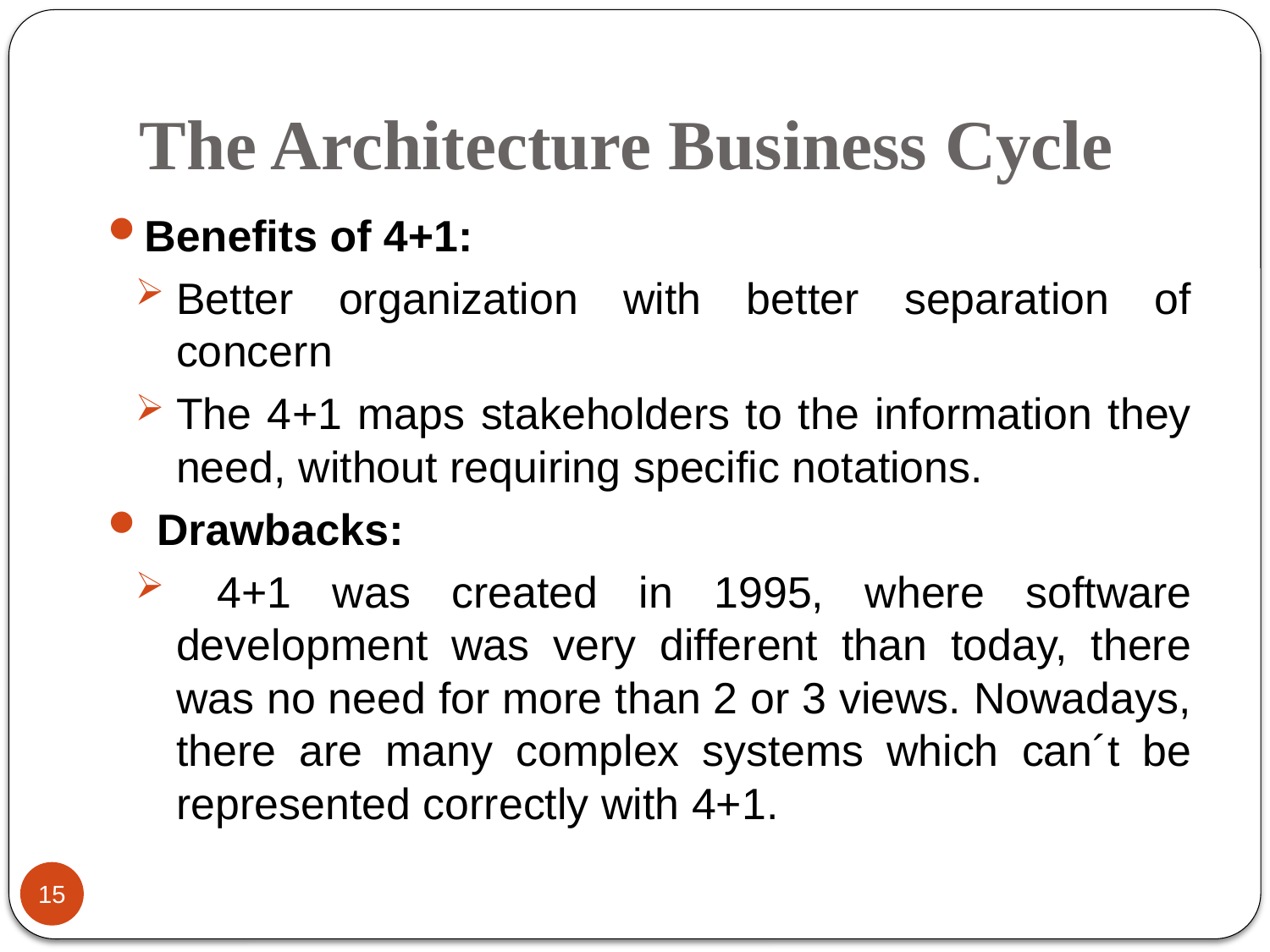

# The Architecture Business Cycle
Benefits of 4+1:
Better organization with better separation of concern
The 4+1 maps stakeholders to the information they need, without requiring specific notations.
 Drawbacks:
 4+1 was created in 1995, where software development was very different than today, there was no need for more than 2 or 3 views. Nowadays, there are many complex systems which can´t be represented correctly with 4+1.
15